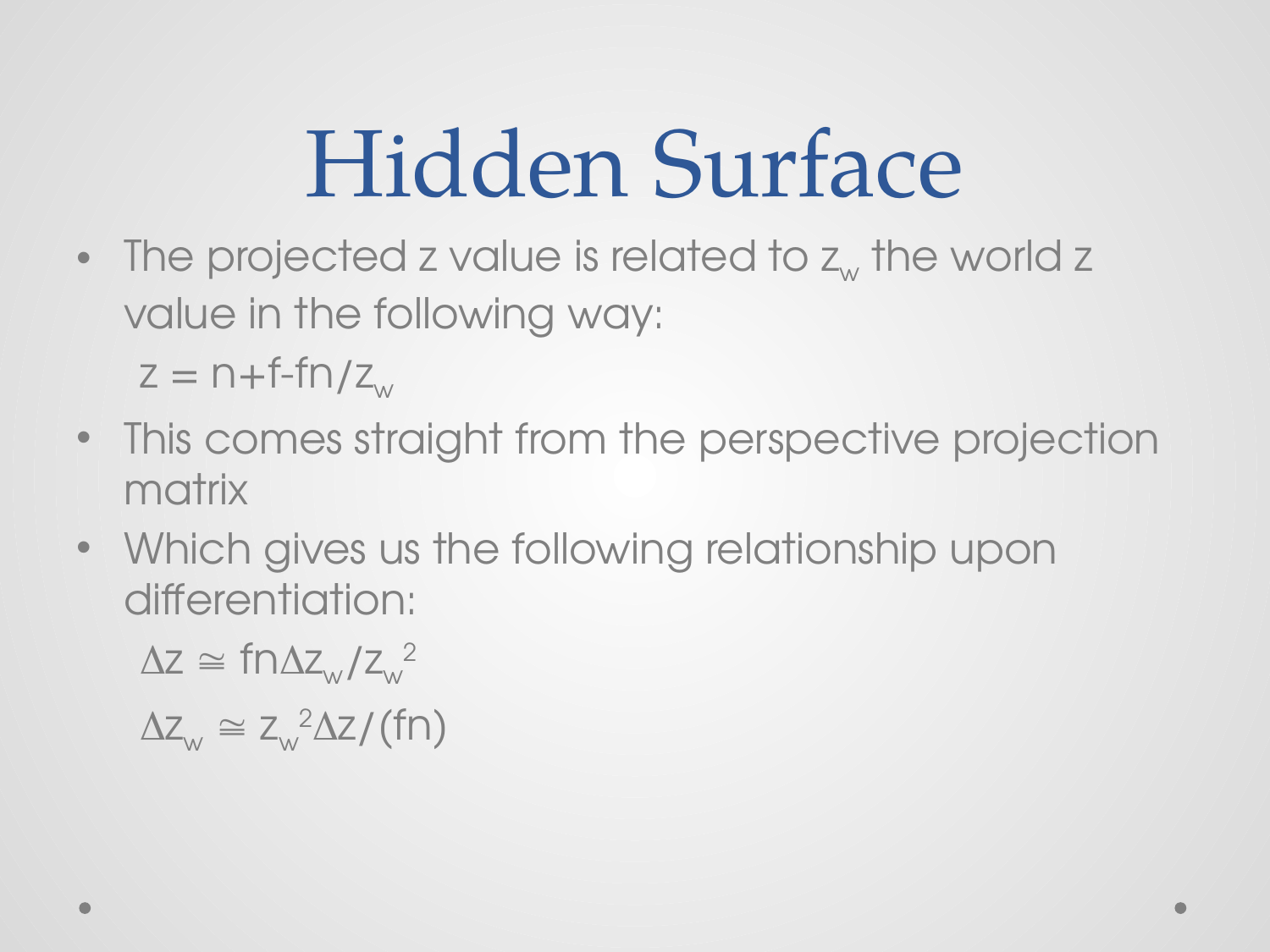

# Hidden Surface
The projected z value is related to zw the world z value in the following way:
z = n+f-fn/zw
This comes straight from the perspective projection matrix
Which gives us the following relationship upon differentiation:
Δz ≅ fnΔzw/zw2
Δzw ≅ zw2Δz/(fn)